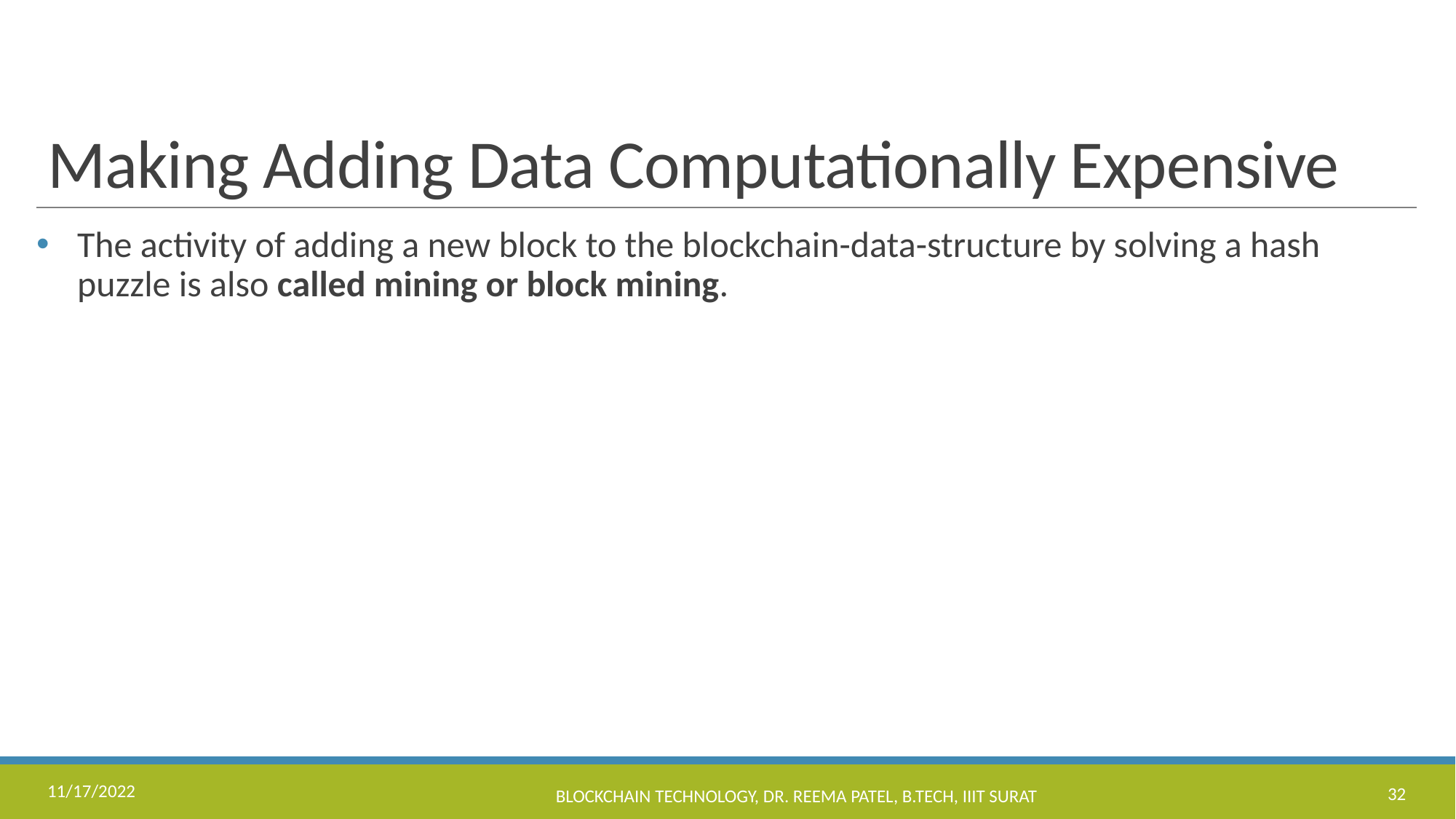

# Making Adding Data Computationally Expensive
The activity of adding a new block to the blockchain-data-structure by solving a hash puzzle is also called mining or block mining.
11/17/2022
Blockchain Technology, Dr. Reema Patel, B.Tech, IIIT Surat
32